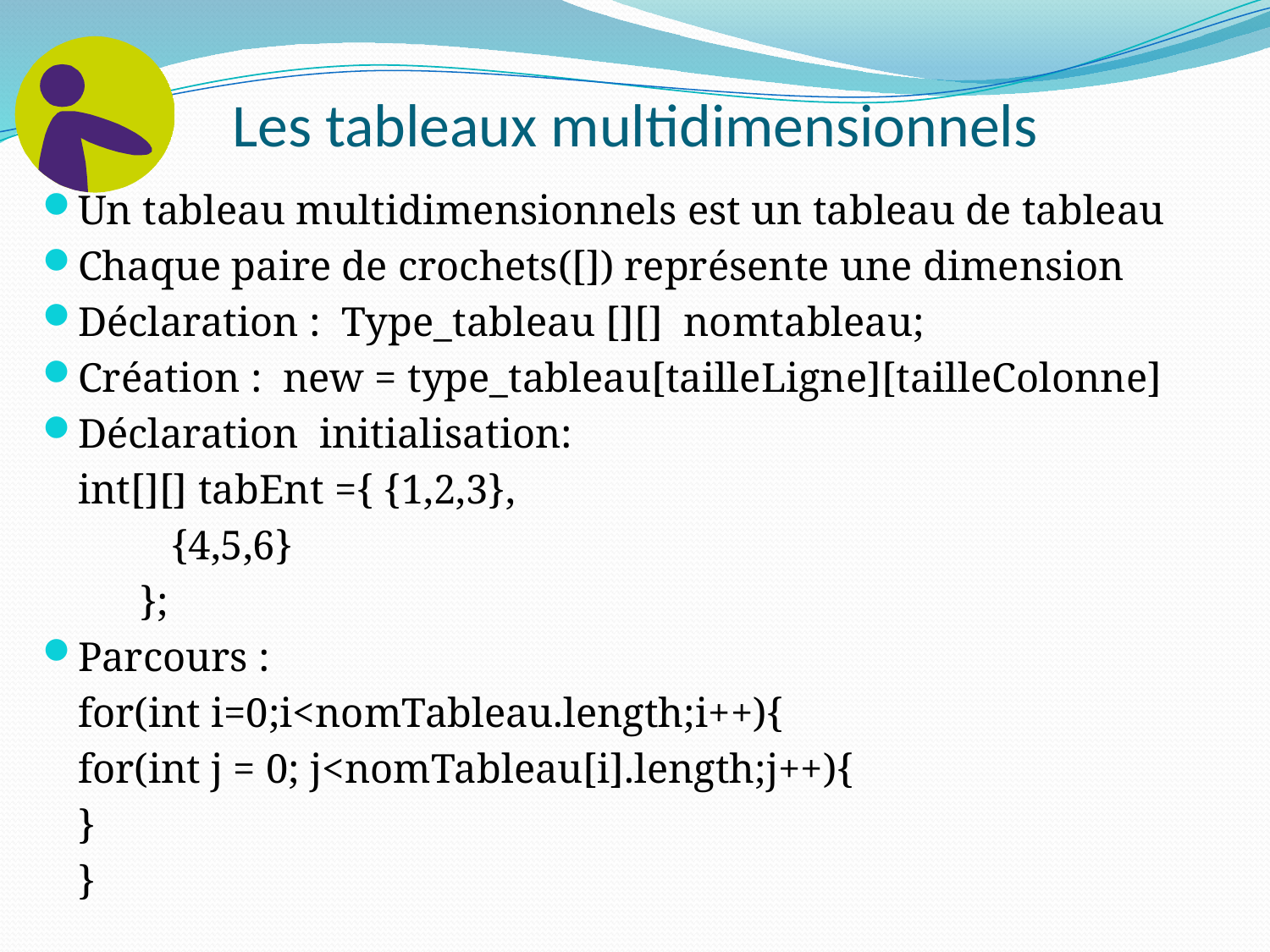

# Les tableaux multidimensionnels
Un tableau multidimensionnels est un tableau de tableau
Chaque paire de crochets([]) représente une dimension
Déclaration :  Type_tableau [][]  nomtableau;
Création :  new = type_tableau[tailleLigne][tailleColonne]
Déclaration  initialisation:
	int[][] tabEnt ={ {1,2,3},
			         {4,5,6}
			      };
Parcours :
	for(int i=0;i<nomTableau.length;i++){
		for(int j = 0; j<nomTableau[i].length;j++){
		}
	}